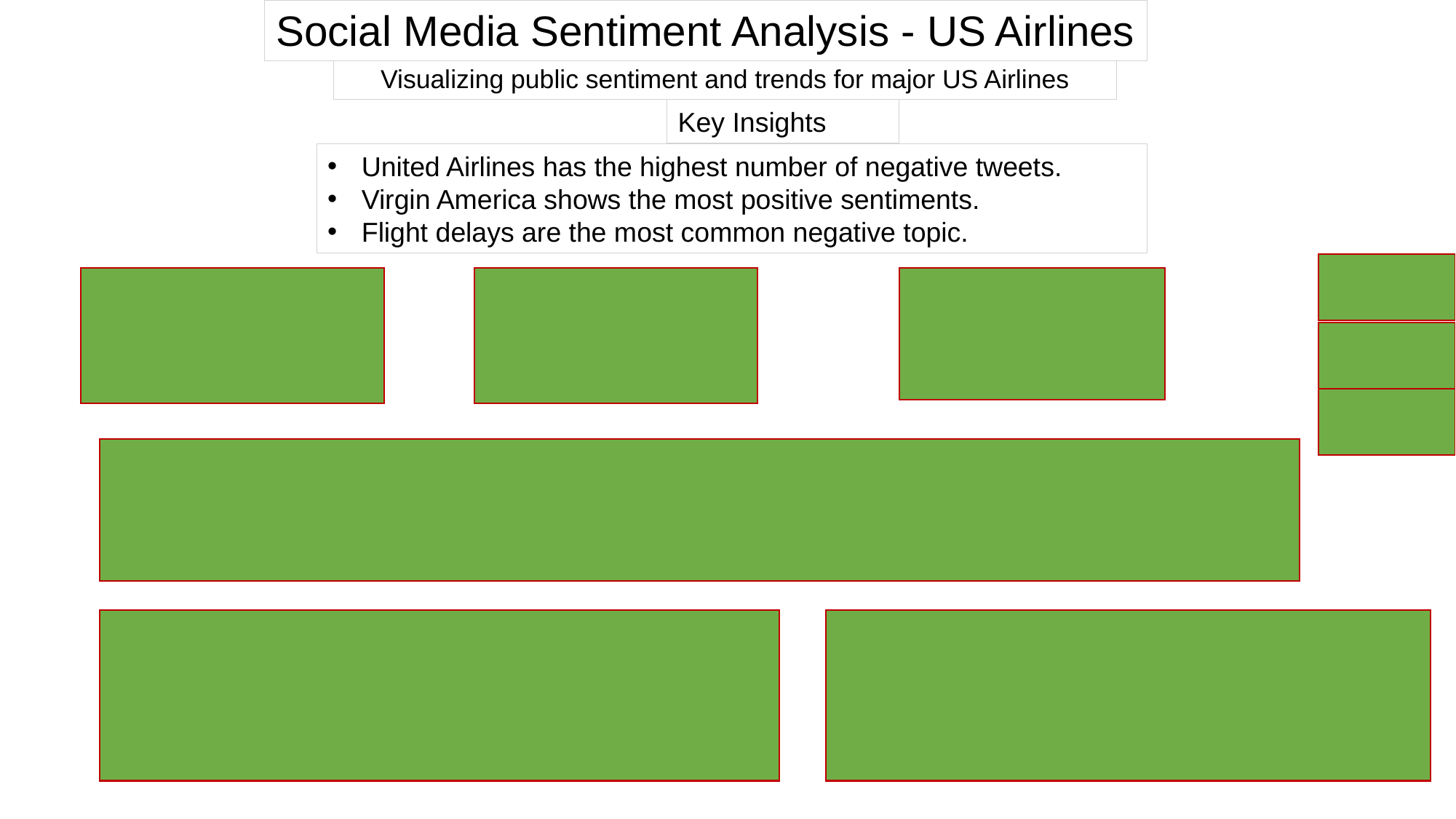

# Social Media Sentiment Analysis - US Airlines
Visualizing public sentiment and trends for major US Airlines
Key Insights
United Airlines has the highest number of negative tweets.
Virgin America shows the most positive sentiments.
Flight delays are the most common negative topic.